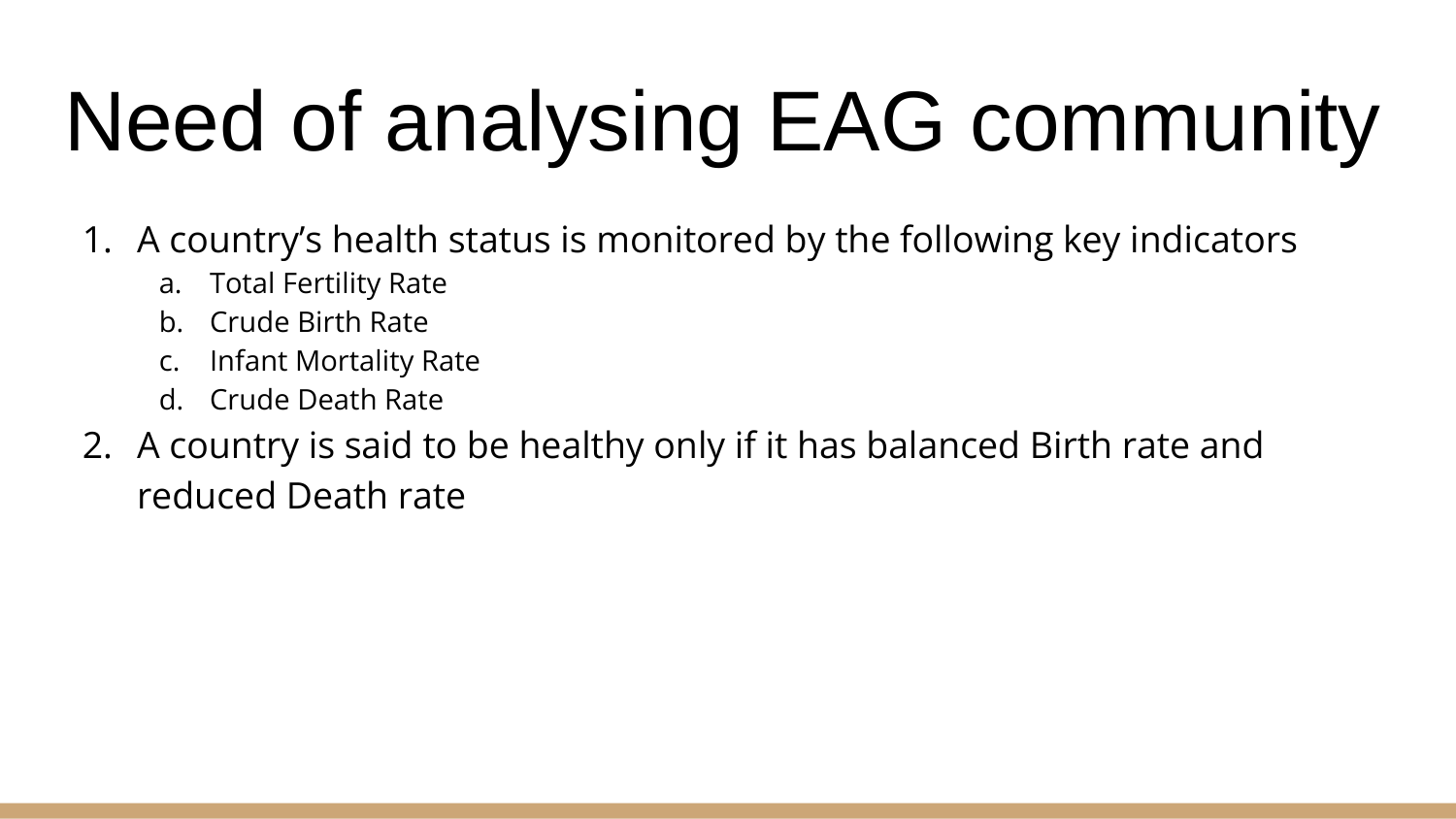

# Need of analysing EAG community
A country’s health status is monitored by the following key indicators
Total Fertility Rate
Crude Birth Rate
Infant Mortality Rate
Crude Death Rate
A country is said to be healthy only if it has balanced Birth rate and reduced Death rate